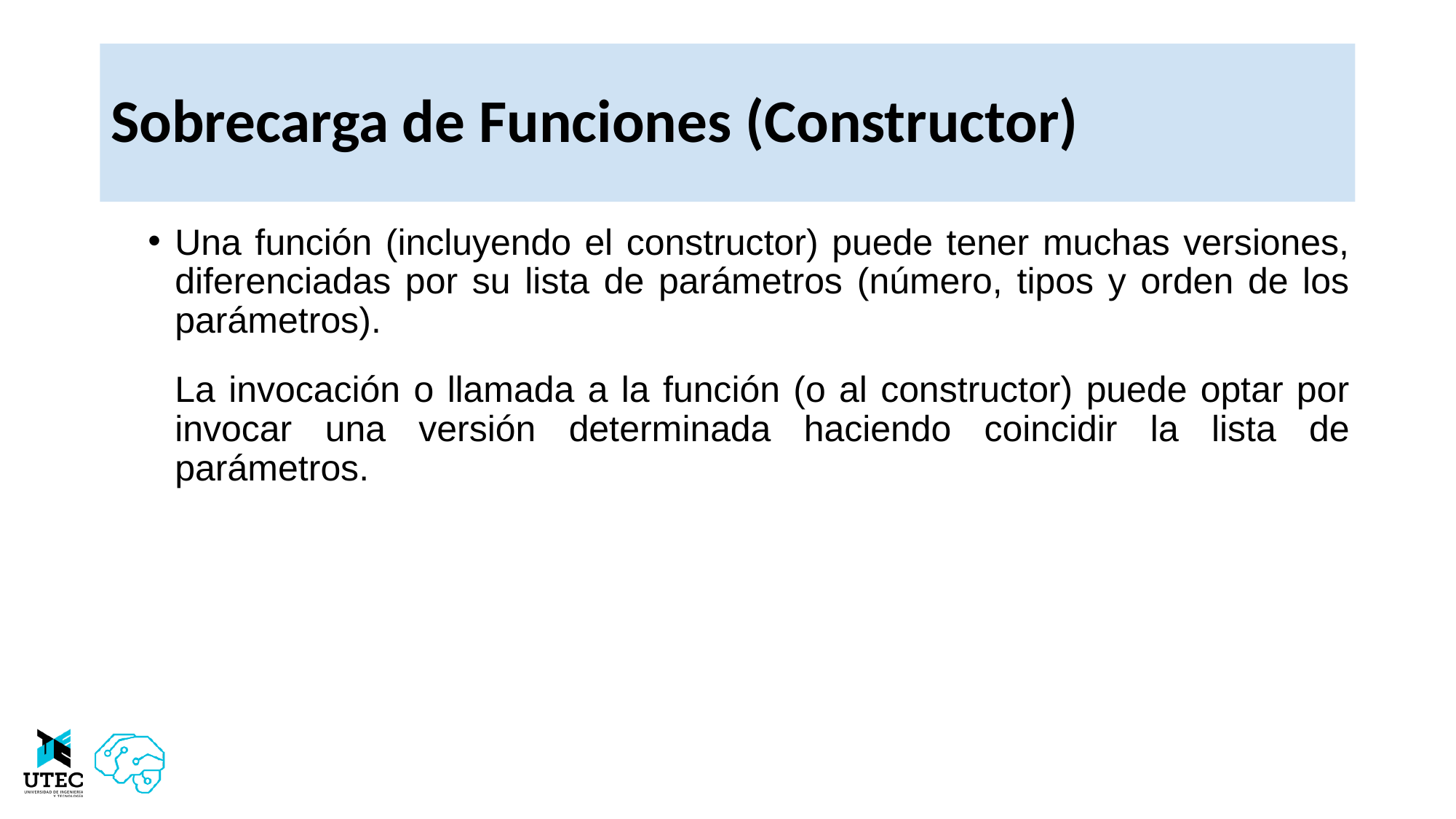

Sobrecarga de Funciones (Constructor)
Una función (incluyendo el constructor) puede tener muchas versiones, diferenciadas por su lista de parámetros (número, tipos y orden de los parámetros).
La invocación o llamada a la función (o al constructor) puede optar por invocar una versión determinada haciendo coincidir la lista de parámetros.